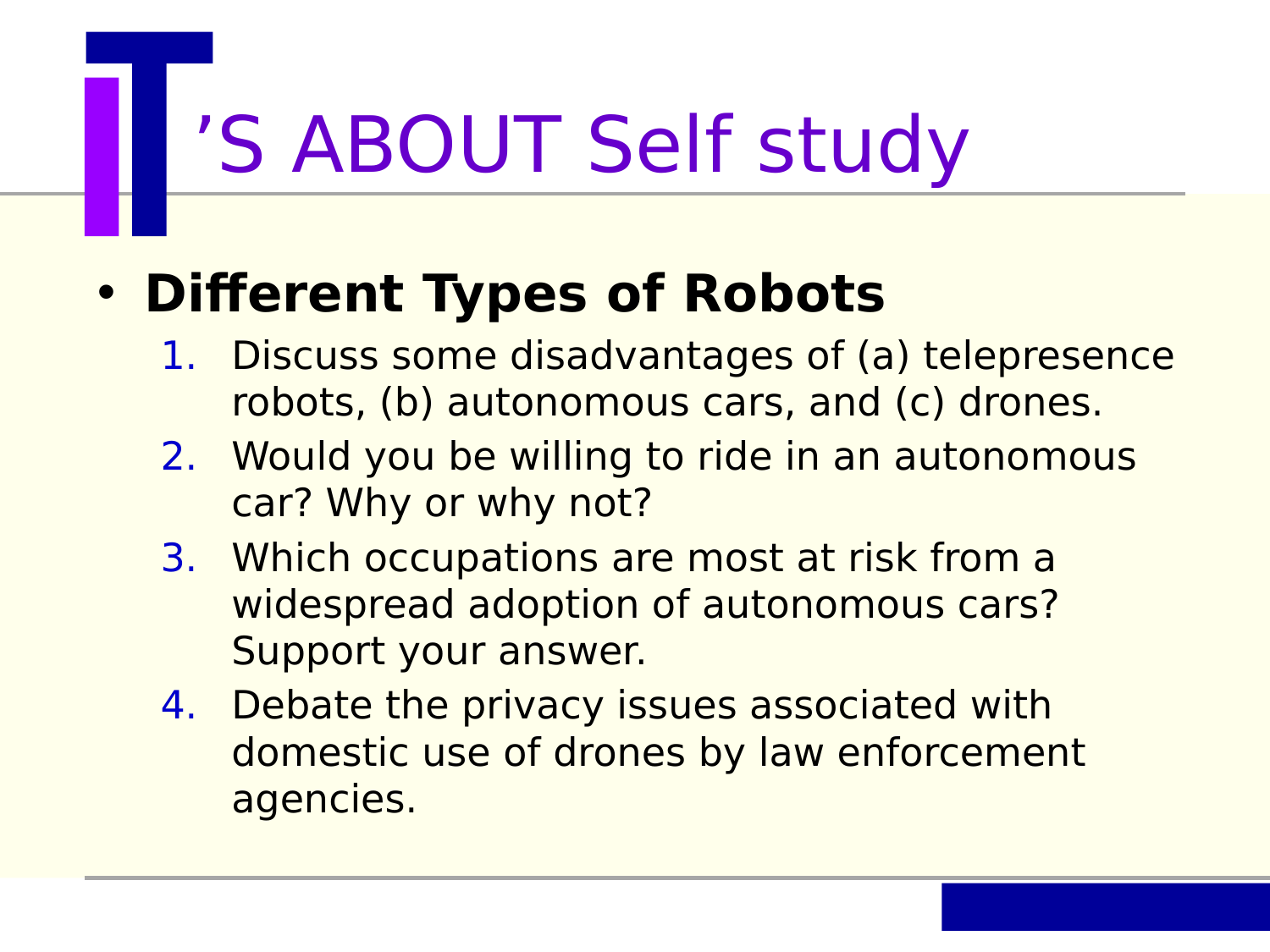

’S ABOUT Self study
Different Types of Robots
Discuss some disadvantages of (a) telepresence robots, (b) autonomous cars, and (c) drones.
Would you be willing to ride in an autonomous car? Why or why not?
Which occupations are most at risk from a widespread adoption of autonomous cars? Support your answer.
Debate the privacy issues associated with domestic use of drones by law enforcement agencies.